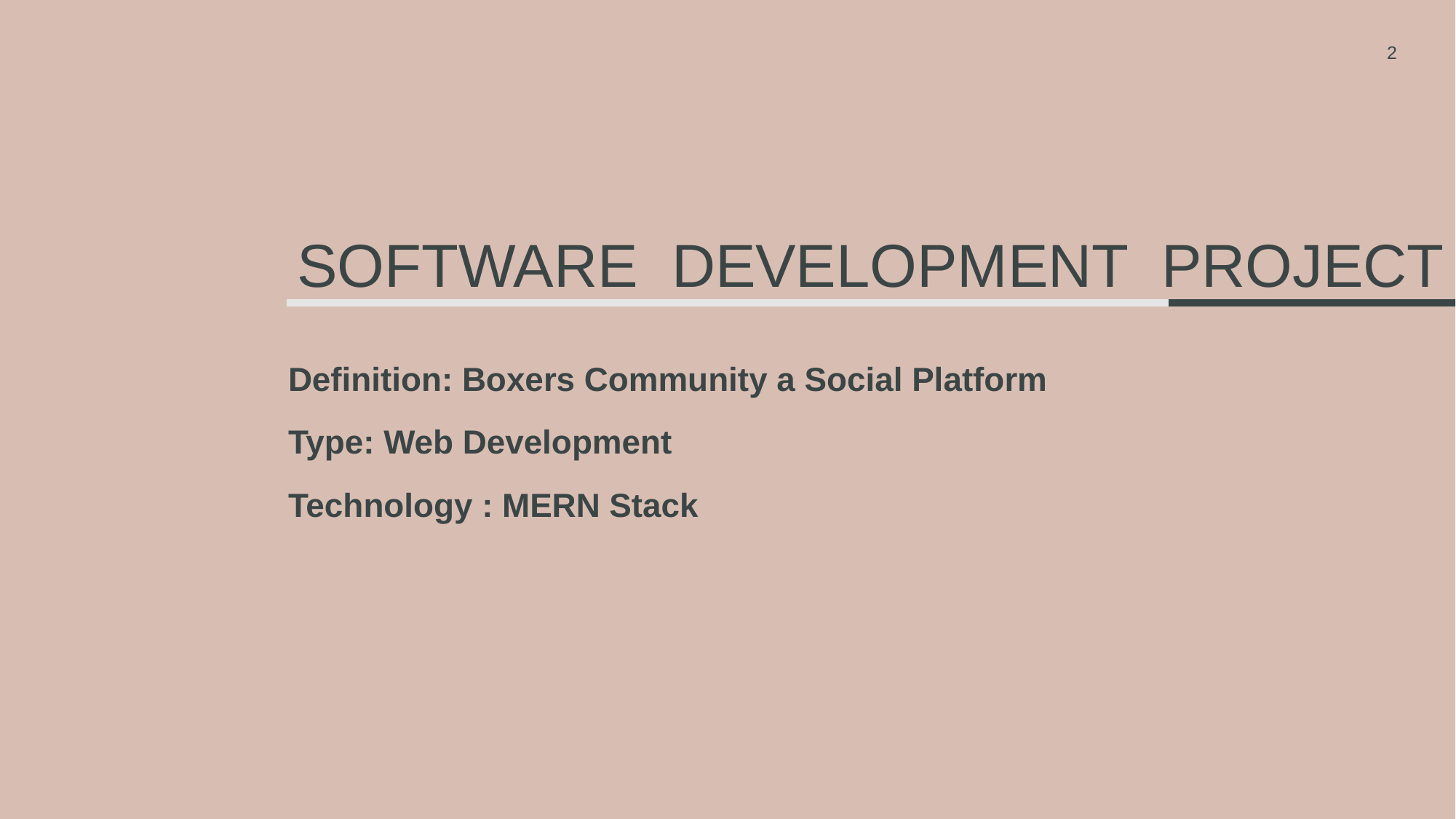

2
# Software  Development  Project
Definition: Boxers Community a Social Platform
Type: Web Development
Technology : MERN Stack